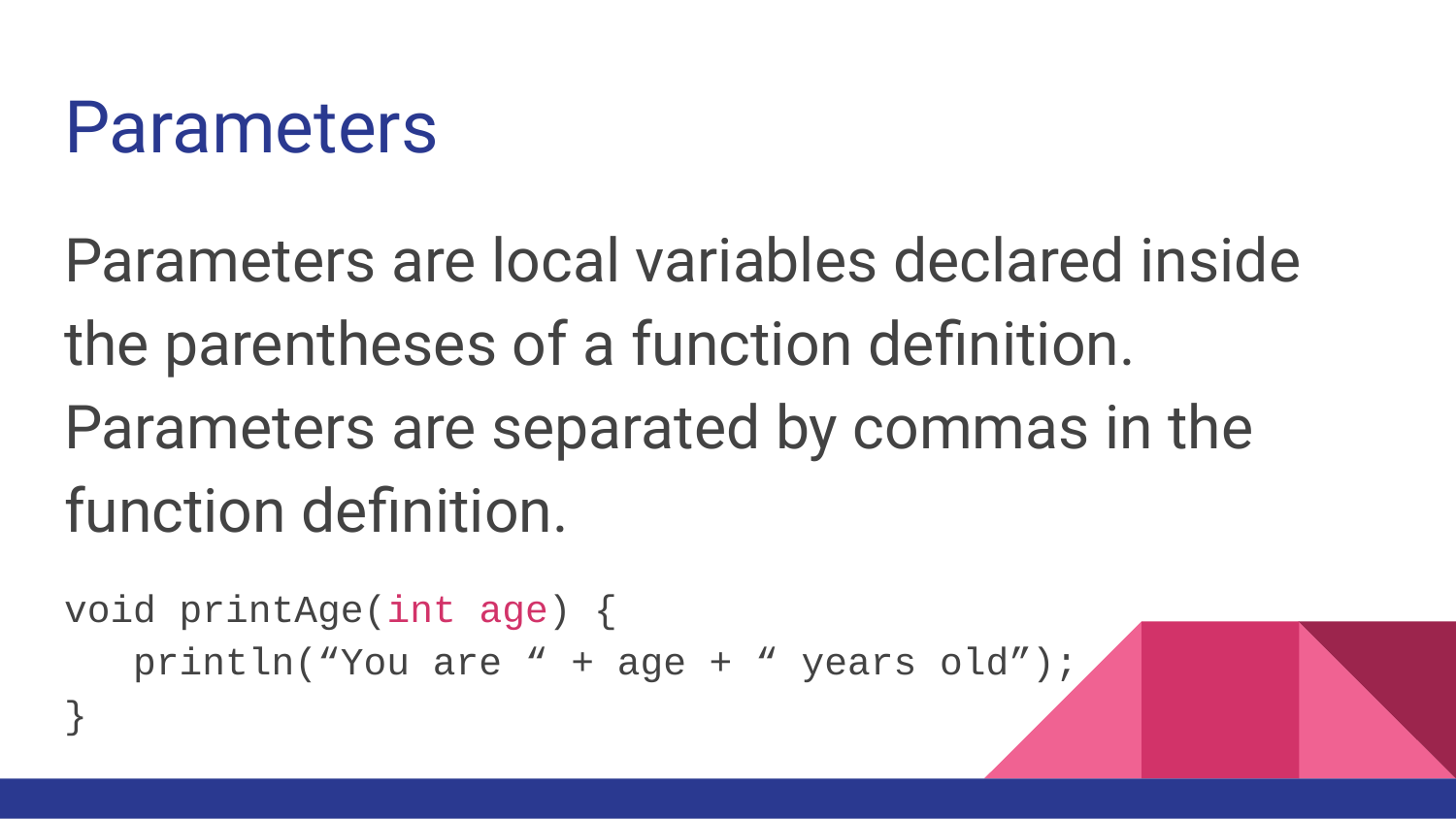

# Parameters
Parameters are local variables declared inside the parentheses of a function definition. Parameters are separated by commas in the function definition.
void printAge(int age) {
   println(“You are “ + age + “ years old”);
}